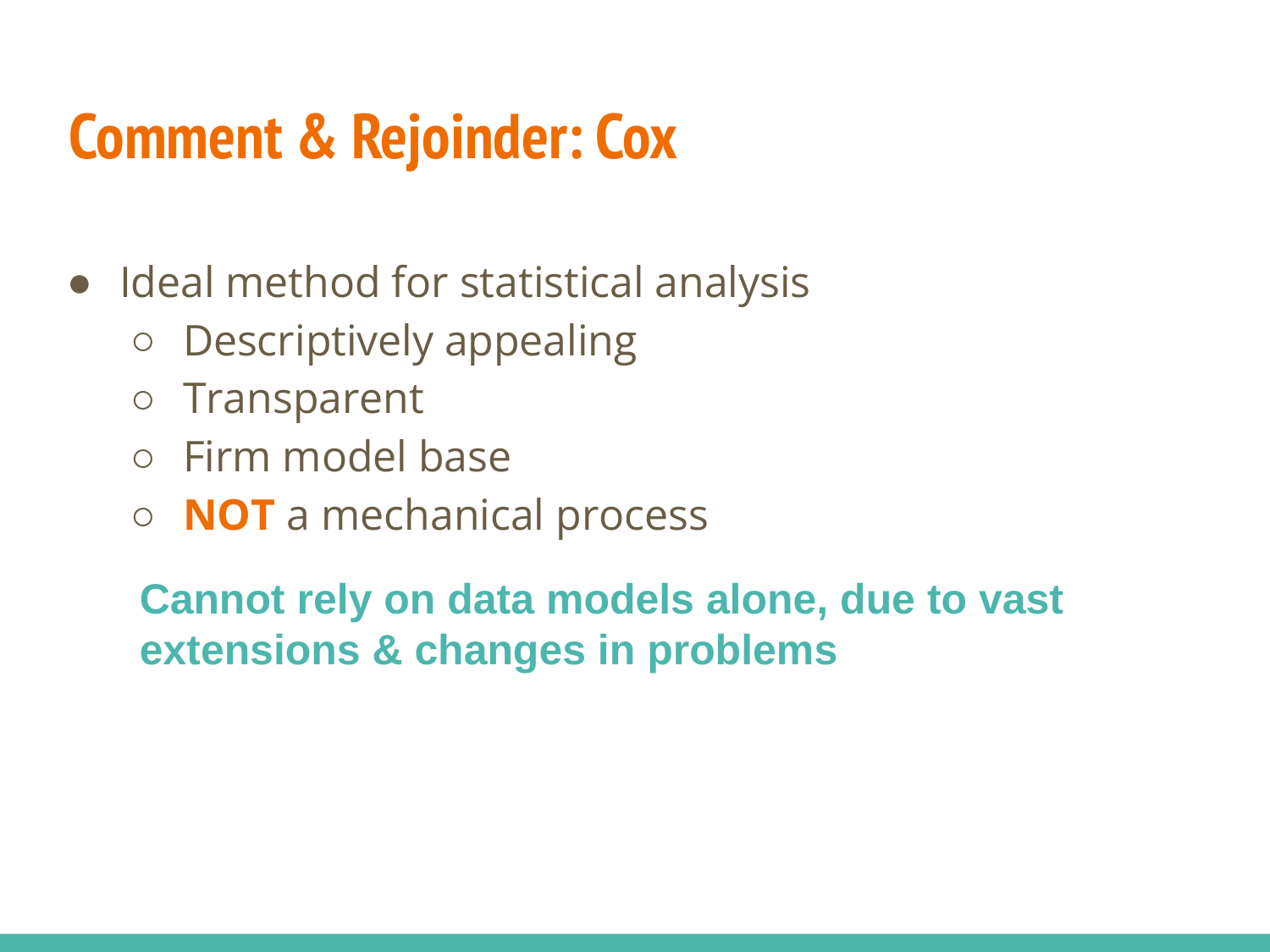

# Comment & Rejoinder: Cox
Ideal method for statistical analysis
Descriptively appealing
Transparent
Firm model base
NOT a mechanical process
Cannot rely on data models alone, due to vast extensions & changes in problems